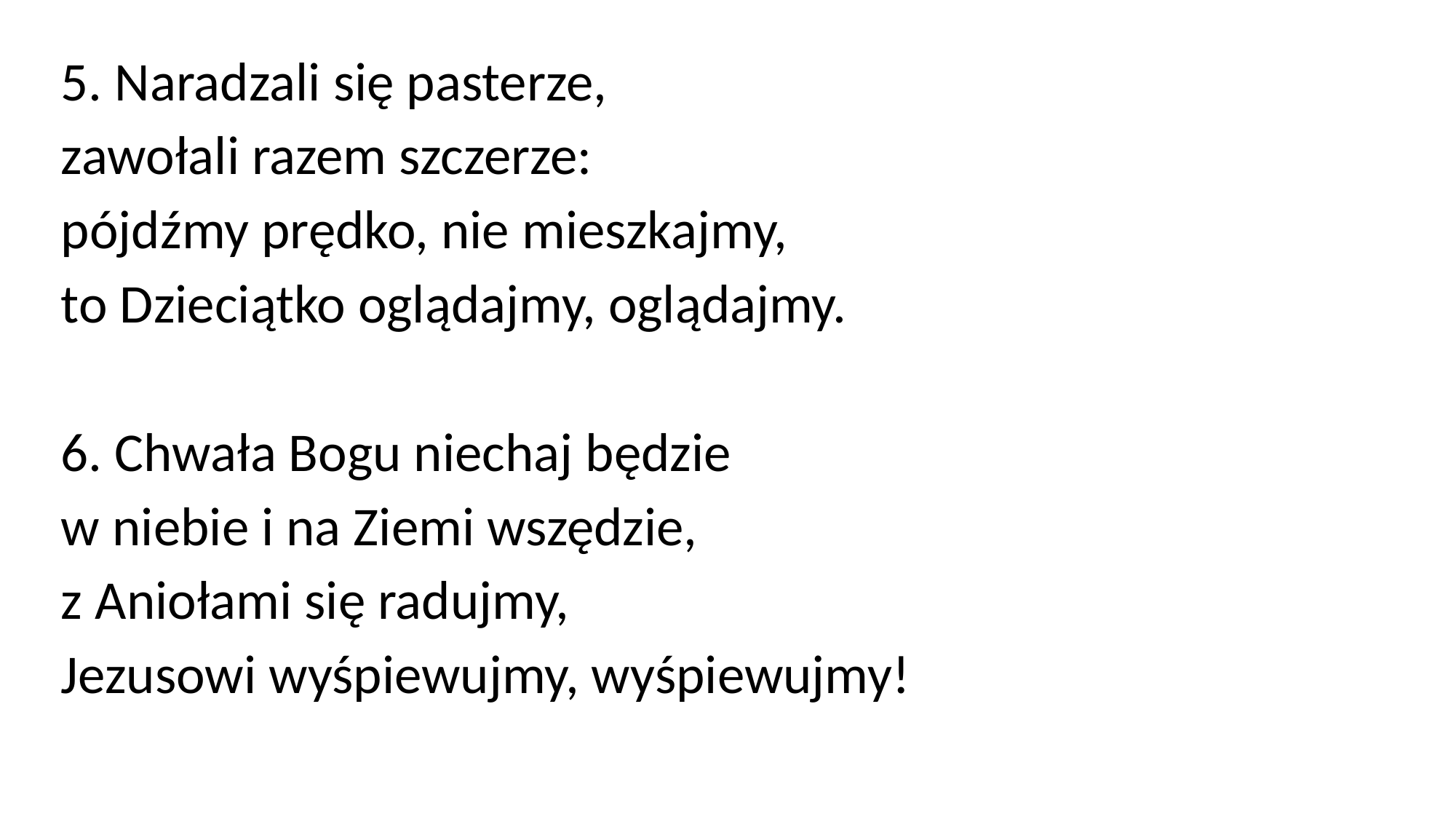

5. Naradzali się pasterze,
zawołali razem szczerze:
pójdźmy prędko, nie mieszkajmy,
to Dzieciątko oglądajmy, oglądajmy.

6. Chwała Bogu niechaj będzie
w niebie i na Ziemi wszędzie,
z Aniołami się radujmy,
Jezusowi wyśpiewujmy, wyśpiewujmy!